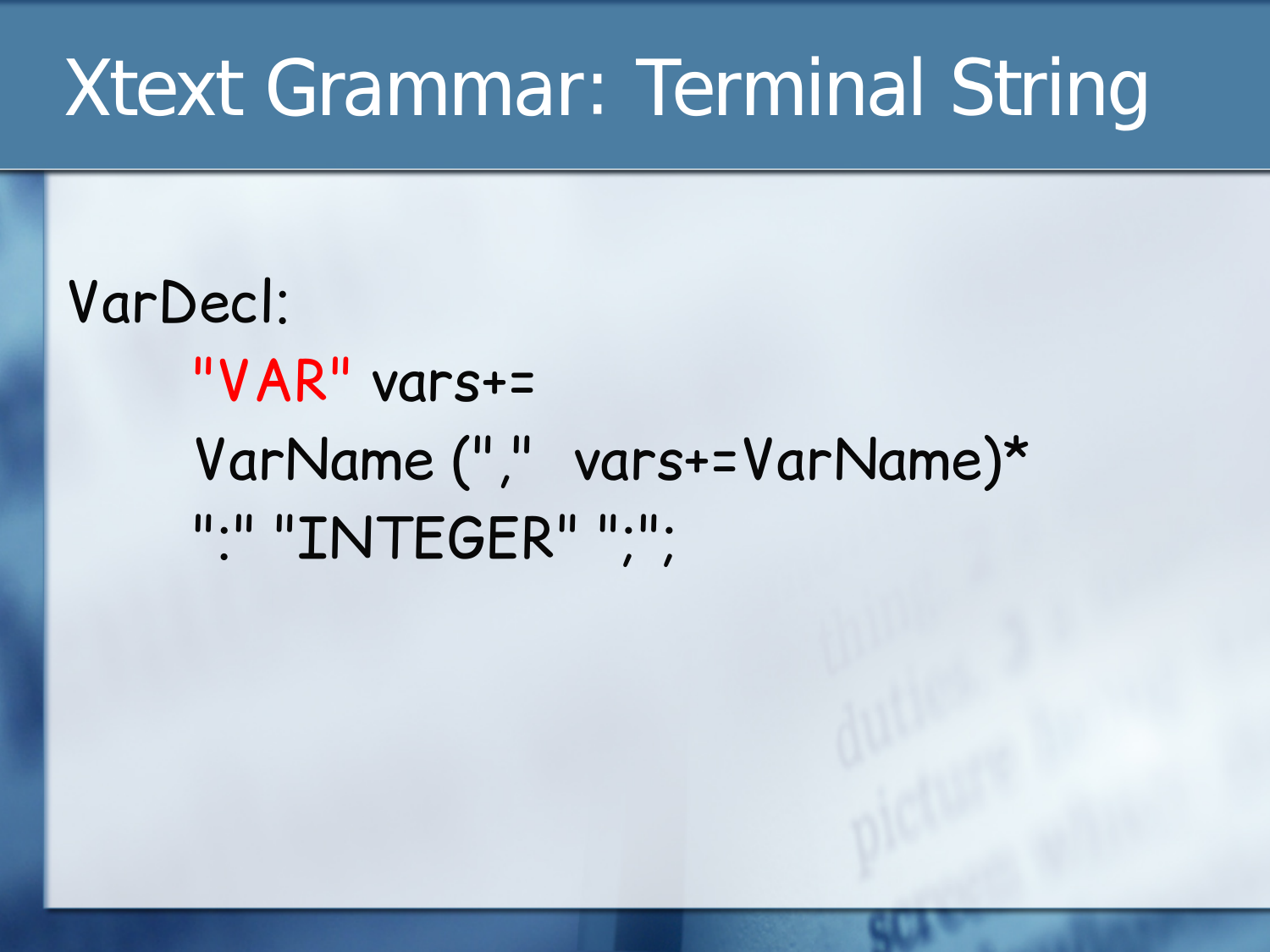

# Xtext Grammar: Terminal String

VarDecl:
	"VAR" vars+=
	VarName ("," 	vars+=VarName)*
	":" "INTEGER" ";";